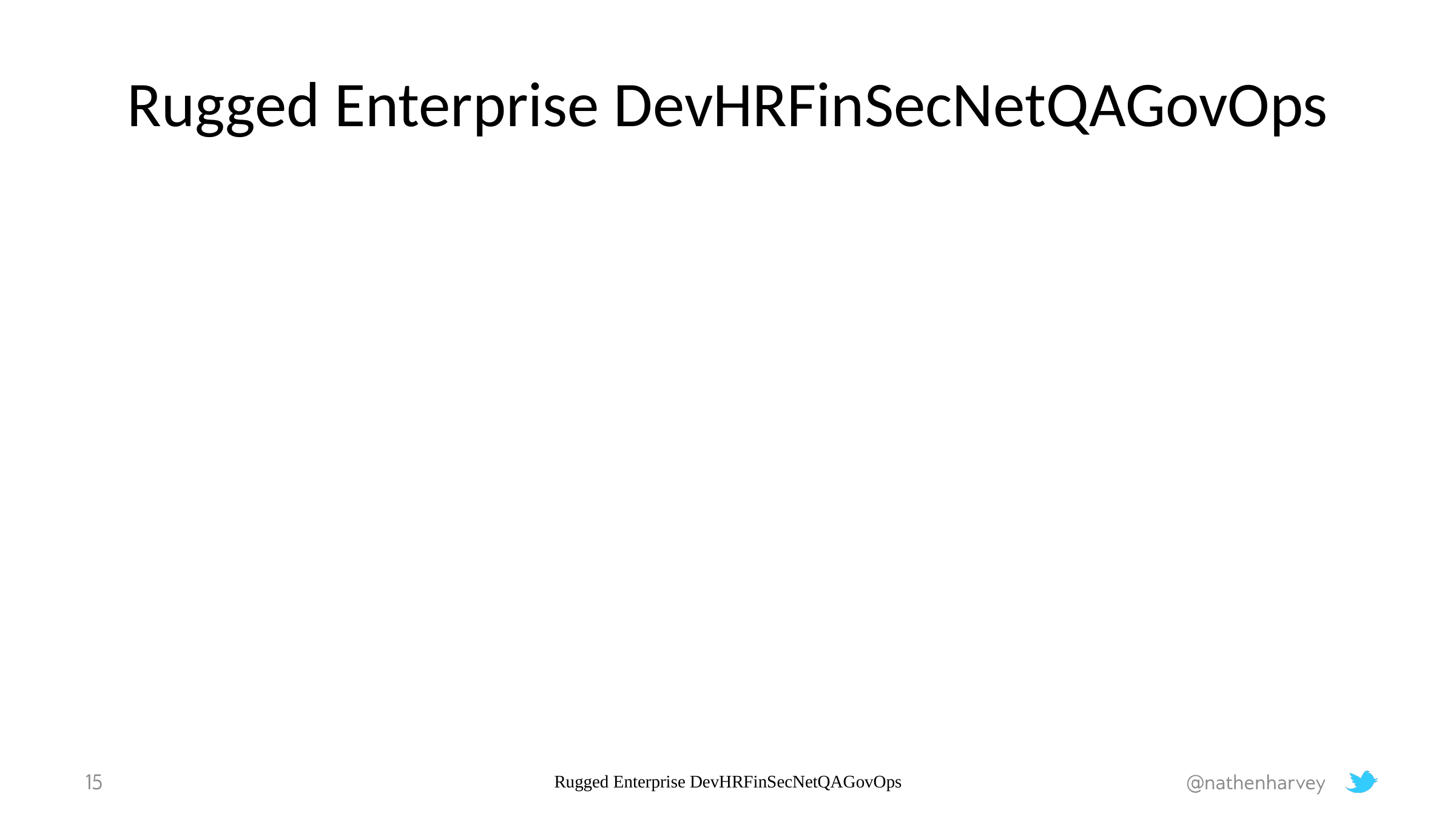

# Rugged Enterprise DevHRFinSecNetQAGovOps

15
Rugged Enterprise DevHRFinSecNetQAGovOps
@nathenharvey